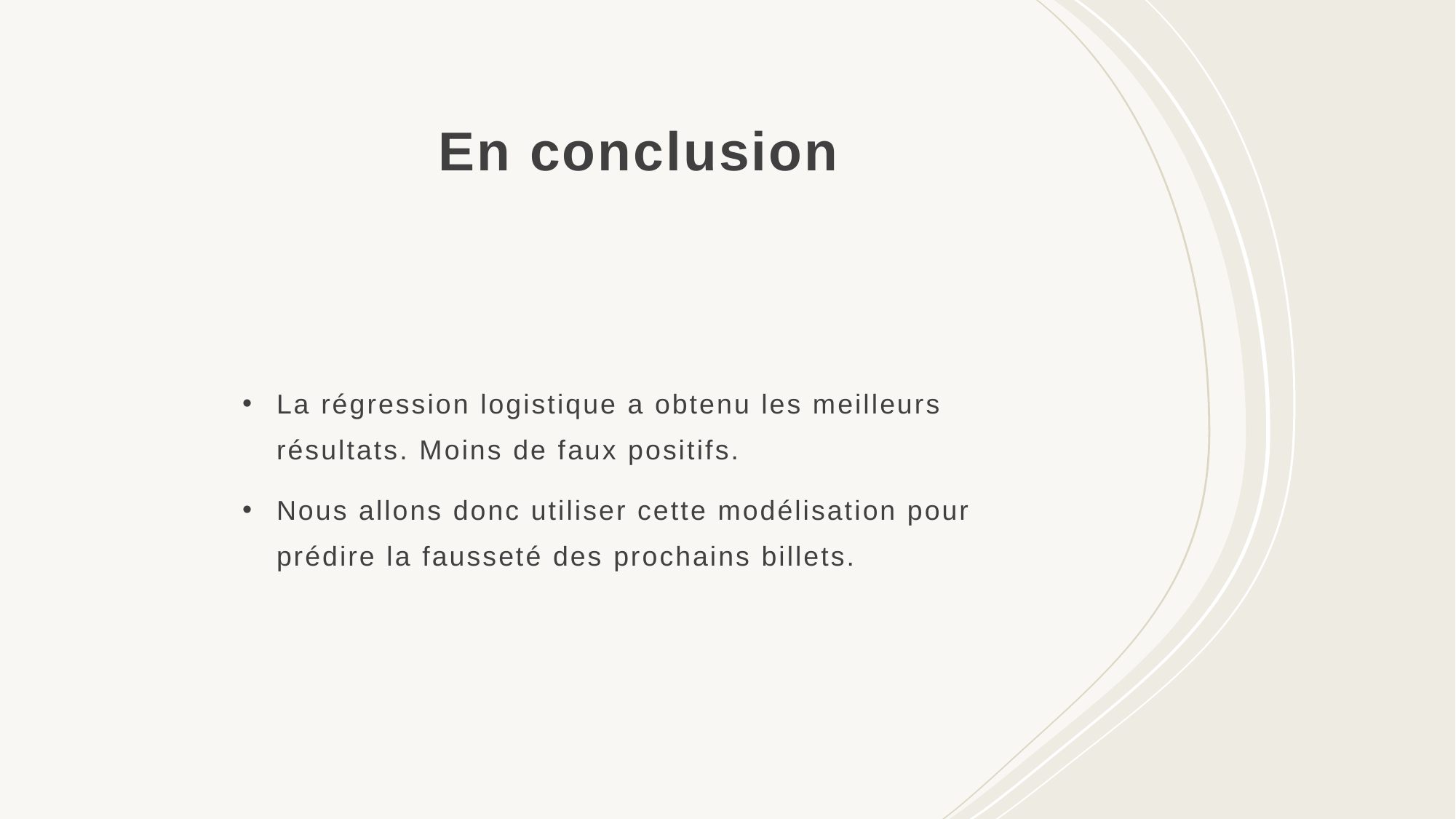

# En conclusion
La régression logistique a obtenu les meilleurs résultats. Moins de faux positifs.
Nous allons donc utiliser cette modélisation pour prédire la fausseté des prochains billets.